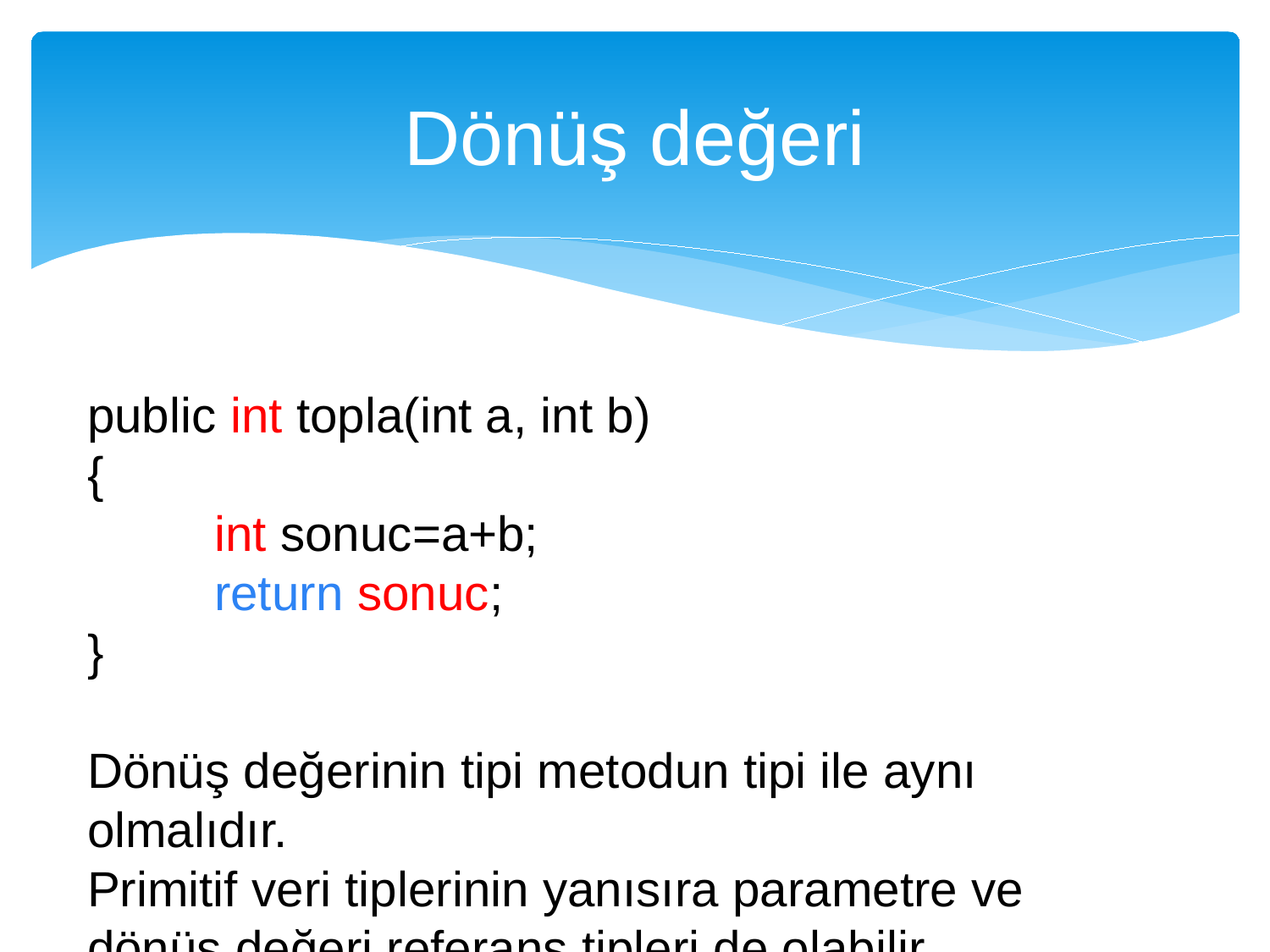

# Dönüş değeri
public int topla(int a, int b)
{
	int sonuc=a+b;
	return sonuc;
}

Dönüş değerinin tipi metodun tipi ile aynı olmalıdır.
Primitif veri tiplerinin yanısıra parametre ve
dönüş değeri referans tipleri de olabilir.